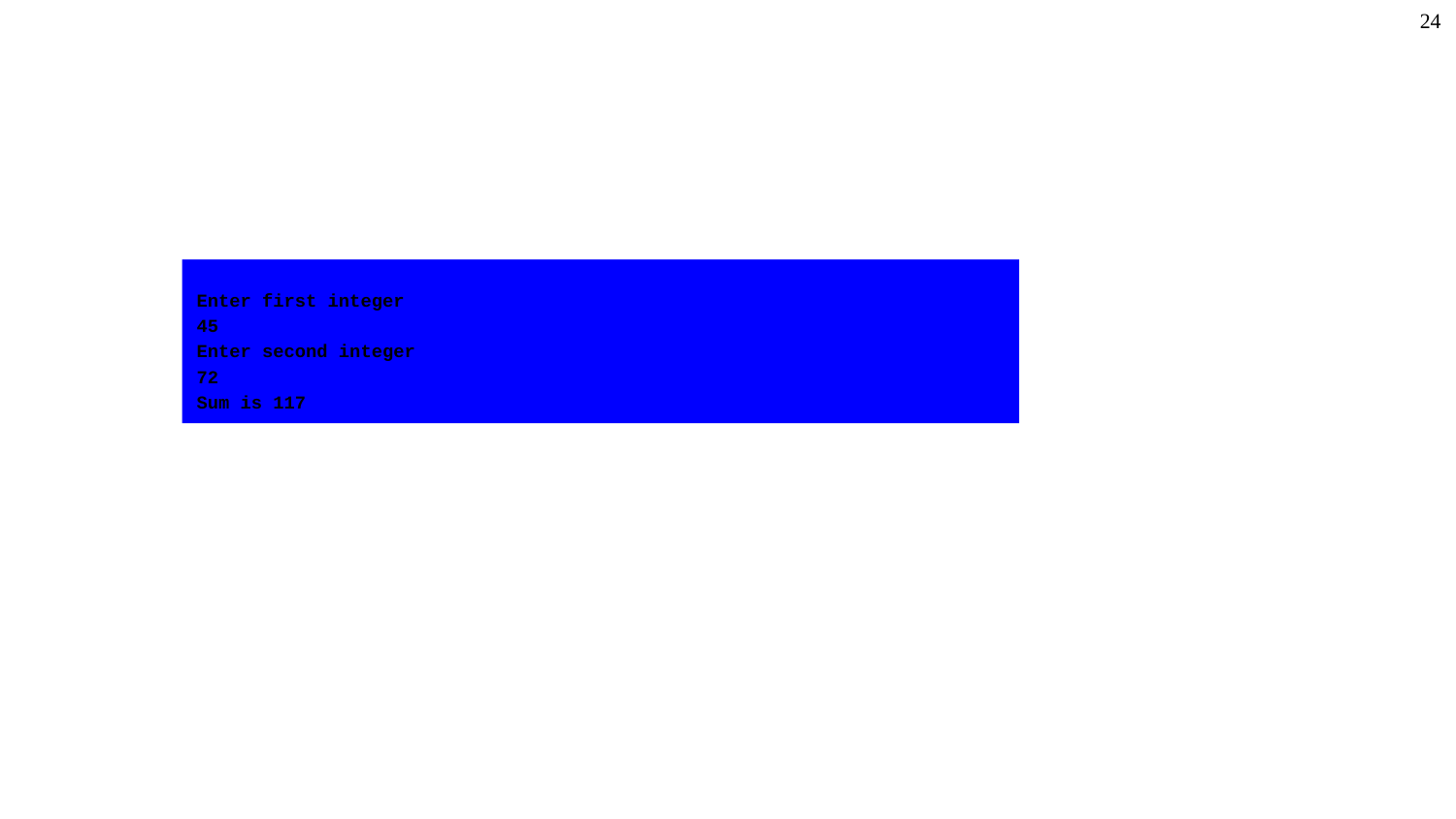

24
Enter first integer
45
Enter second integer
72
Sum is 117